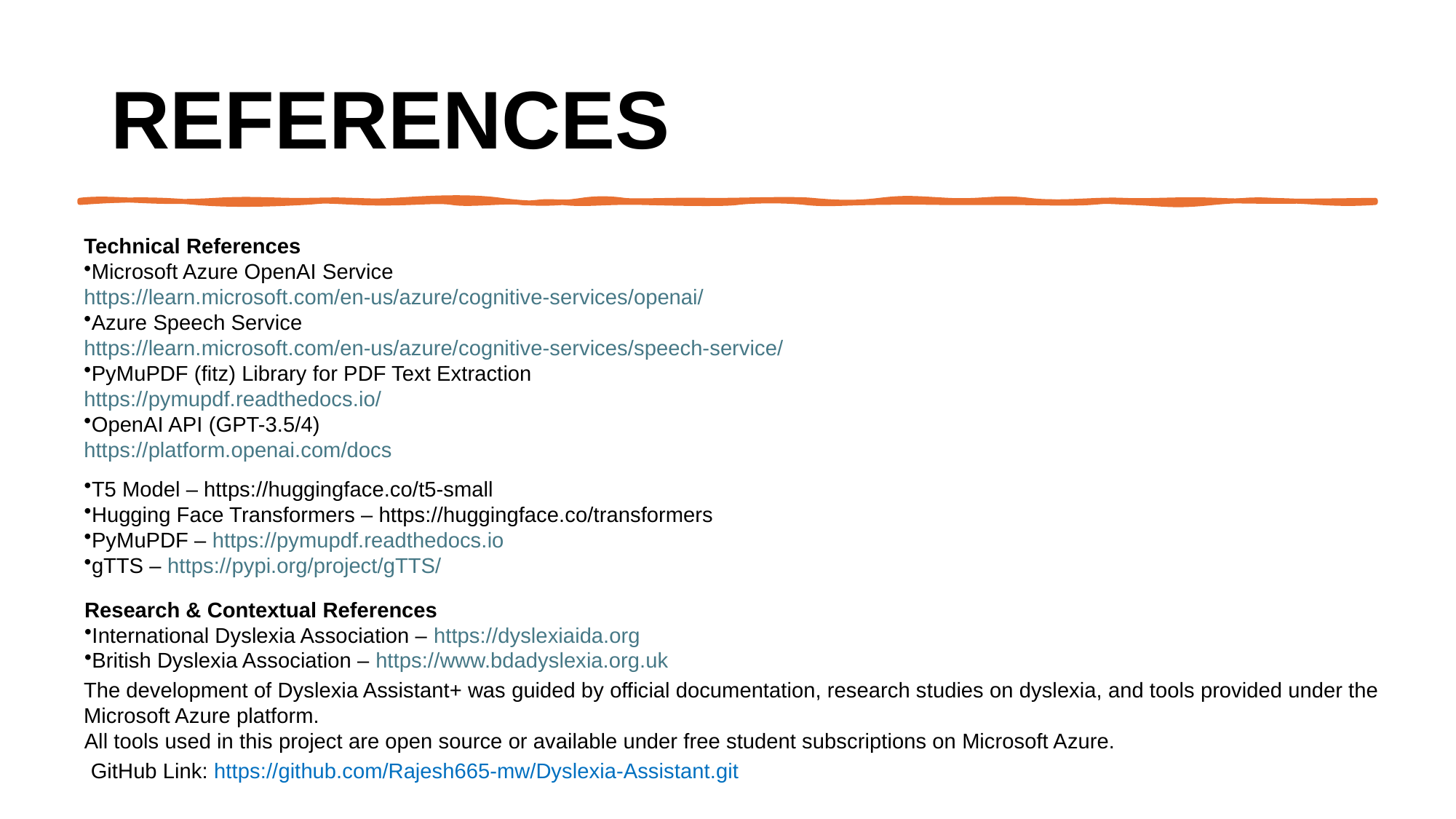

# References

Technical References
Microsoft Azure OpenAI Service
https://learn.microsoft.com/en-us/azure/cognitive-services/openai/
Azure Speech Service
https://learn.microsoft.com/en-us/azure/cognitive-services/speech-service/
PyMuPDF (fitz) Library for PDF Text Extraction
https://pymupdf.readthedocs.io/
OpenAI API (GPT-3.5/4)
https://platform.openai.com/docs

T5 Model – https://huggingface.co/t5-small
Hugging Face Transformers – https://huggingface.co/transformers
PyMuPDF – https://pymupdf.readthedocs.io
gTTS – https://pypi.org/project/gTTS/
Research & Contextual References
International Dyslexia Association – https://dyslexiaida.org
British Dyslexia Association – https://www.bdadyslexia.org.uk

The development of Dyslexia Assistant+ was guided by official documentation, research studies on dyslexia, and tools provided under the Microsoft Azure platform.
All tools used in this project are open source or available under free student subscriptions on Microsoft Azure.
GitHub Link: https://github.com/Rajesh665-mw/Dyslexia-Assistant.git